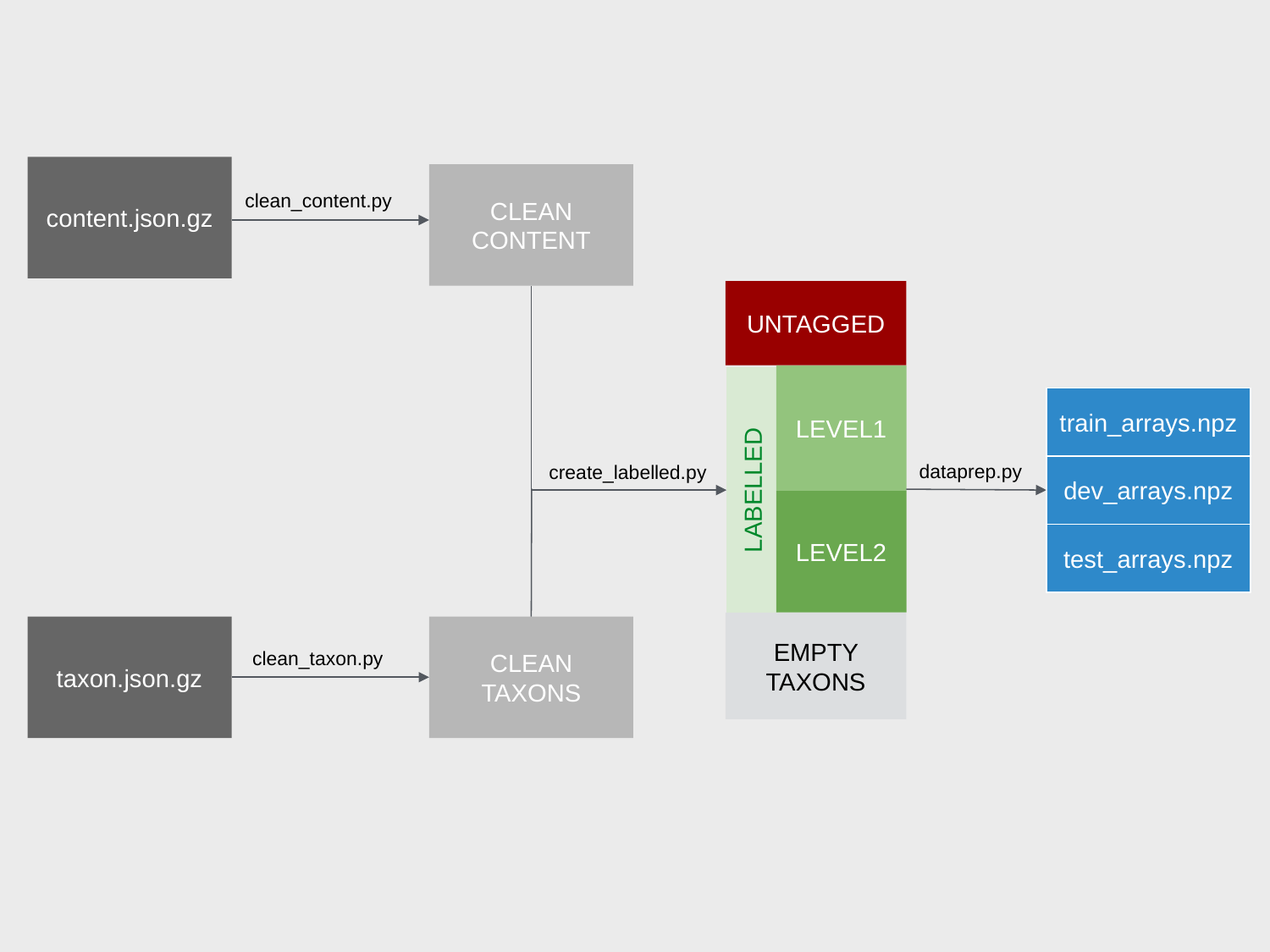

content.json.gz
CLEAN CONTENT
clean_content.py
UNTAGGED
LEVEL1
train_arrays.npz
dataprep.py
create_labelled.py
dev_arrays.npz
LABELLED
LEVEL2
test_arrays.npz
EMPTY TAXONS
taxon.json.gz
CLEAN TAXONS
clean_taxon.py